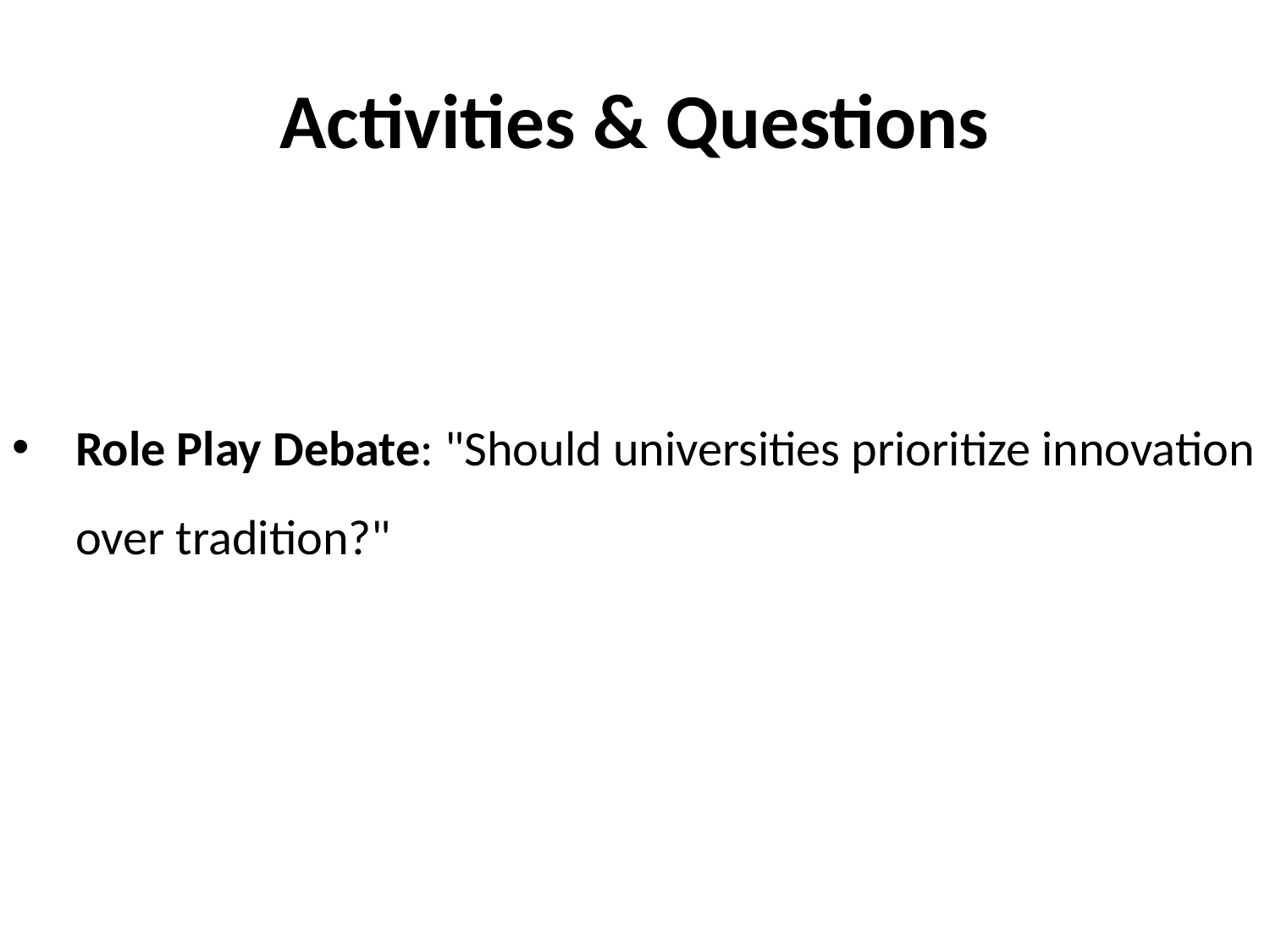

# Activities & Questions

Role Play Debate: "Should universities prioritize innovation over tradition?"